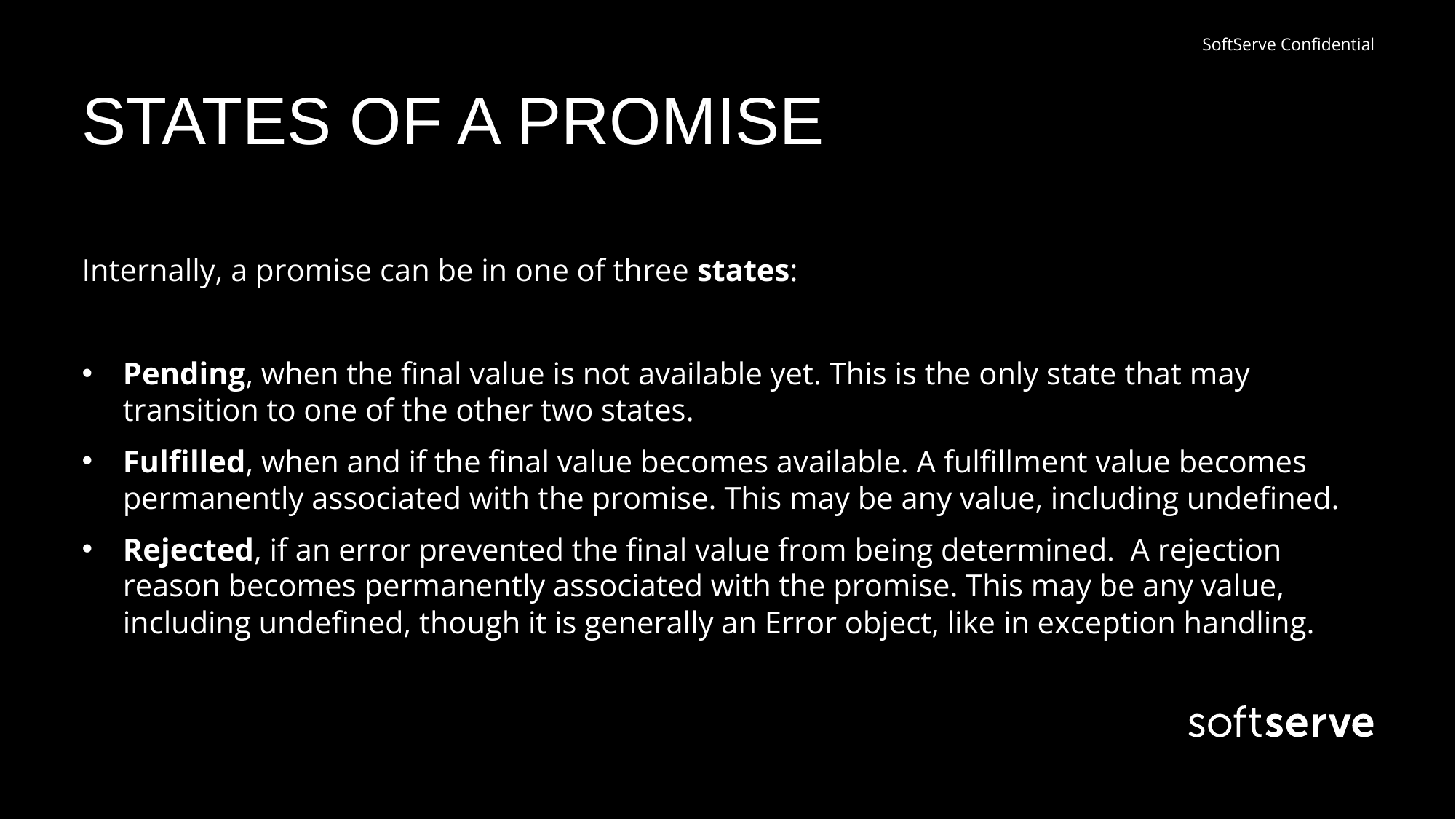

# STATES OF A PROMISE
Internally, a promise can be in one of three states:

Pending, when the final value is not available yet. This is the only state that may transition to one of the other two states.
Fulfilled, when and if the final value becomes available. A fulfillment value becomes permanently associated with the promise. This may be any value, including undefined.
Rejected, if an error prevented the final value from being determined.  A rejection reason becomes permanently associated with the promise. This may be any value, including undefined, though it is generally an Error object, like in exception handling.